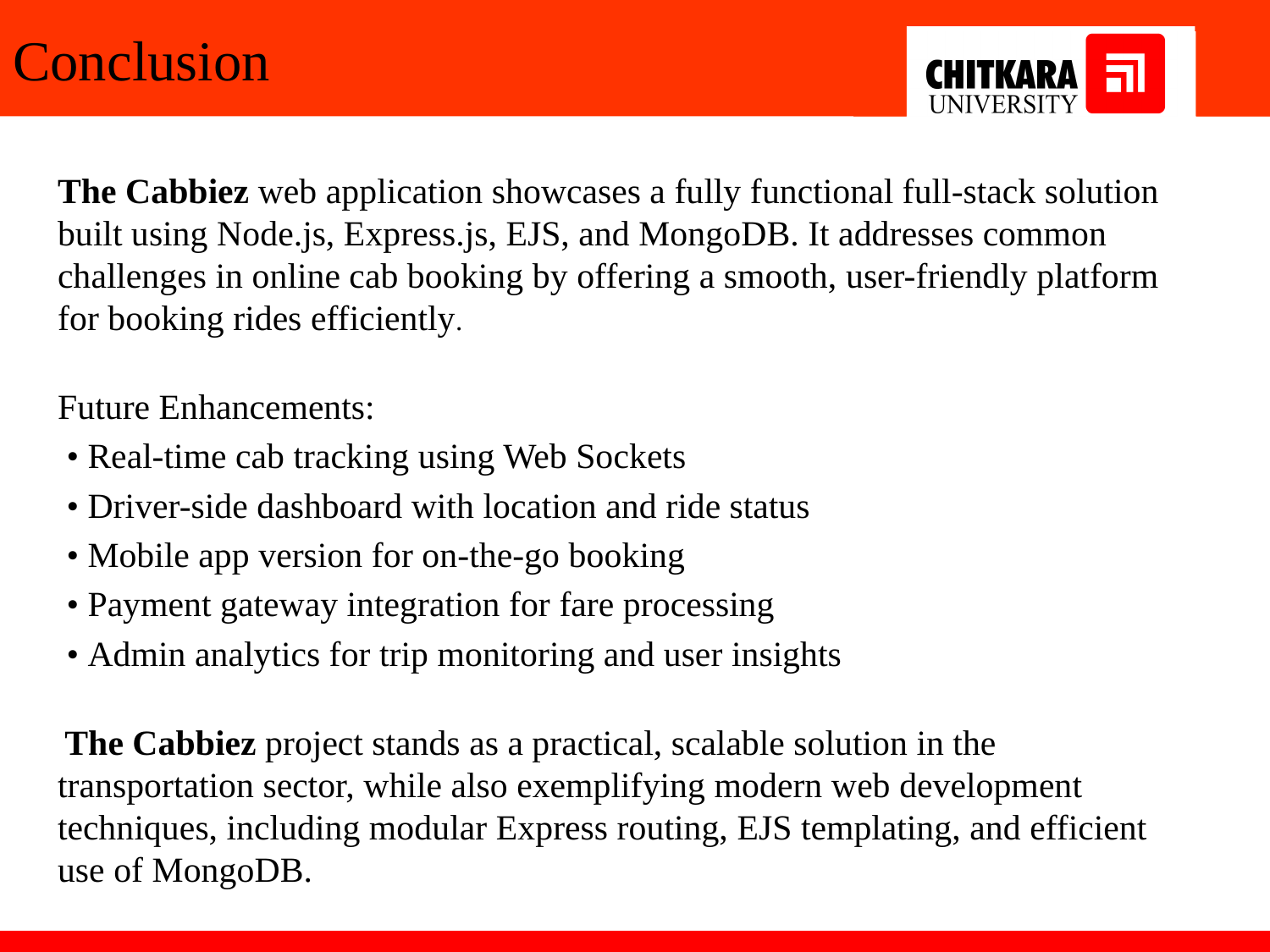

# Conclusion
The Cabbiez web application showcases a fully functional full-stack solution built using Node.js, Express.js, EJS, and MongoDB. It addresses common challenges in online cab booking by offering a smooth, user-friendly platform for booking rides efficiently.

Future Enhancements:
 • Real-time cab tracking using Web Sockets
 • Driver-side dashboard with location and ride status
 • Mobile app version for on-the-go booking
 • Payment gateway integration for fare processing
 • Admin analytics for trip monitoring and user insights

 The Cabbiez project stands as a practical, scalable solution in the transportation sector, while also exemplifying modern web development techniques, including modular Express routing, EJS templating, and efficient use of MongoDB.